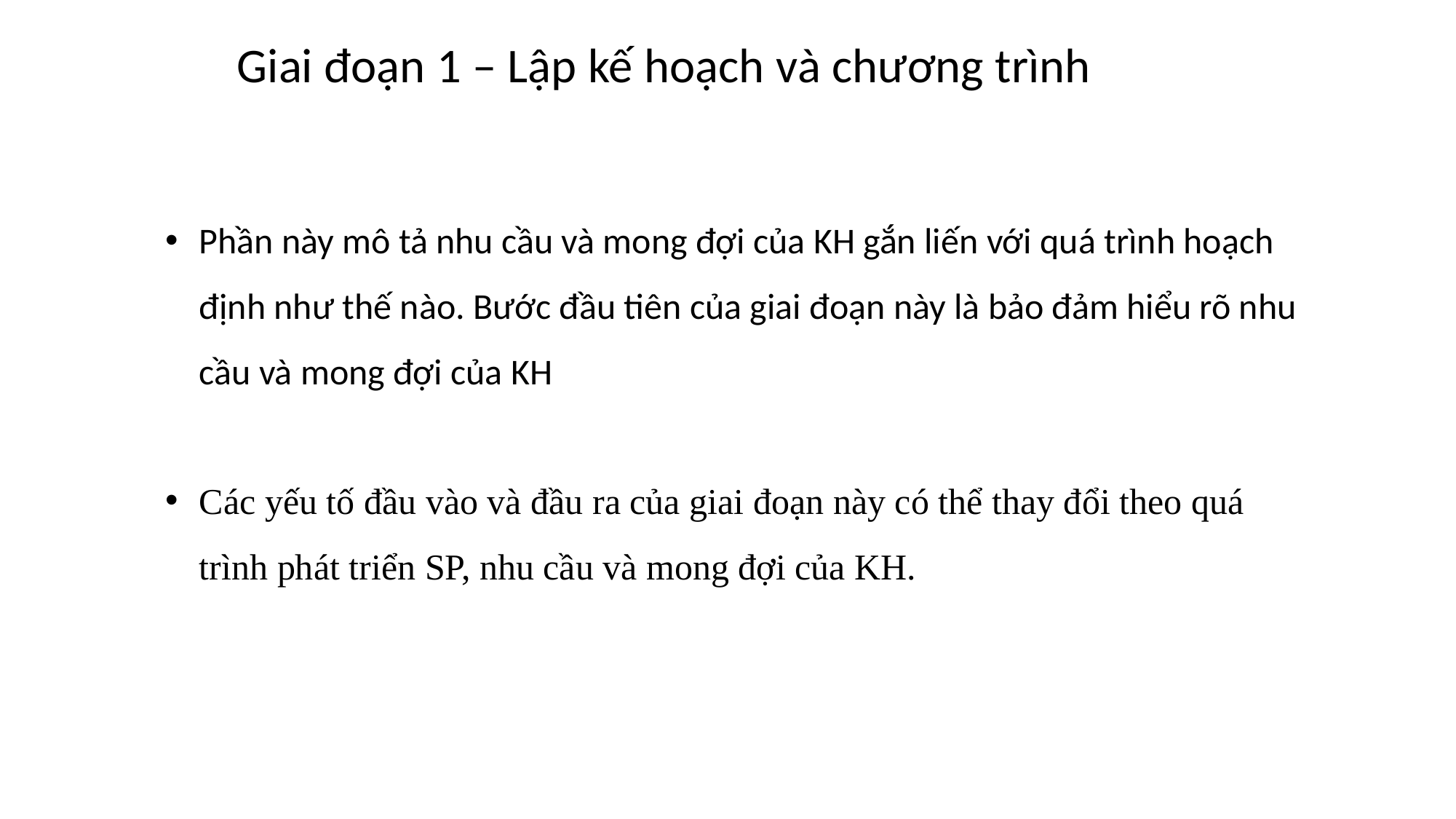

Giai đoạn 1 – Lập kế hoạch và chương trình
Phần này mô tả nhu cầu và mong đợi của KH gắn liến với quá trình hoạch định như thế nào. Bước đầu tiên của giai đoạn này là bảo đảm hiểu rõ nhu cầu và mong đợi của KH
Các yếu tố đầu vào và đầu ra của giai đoạn này có thể thay đổi theo quá trình phát triển SP, nhu cầu và mong đợi của KH.